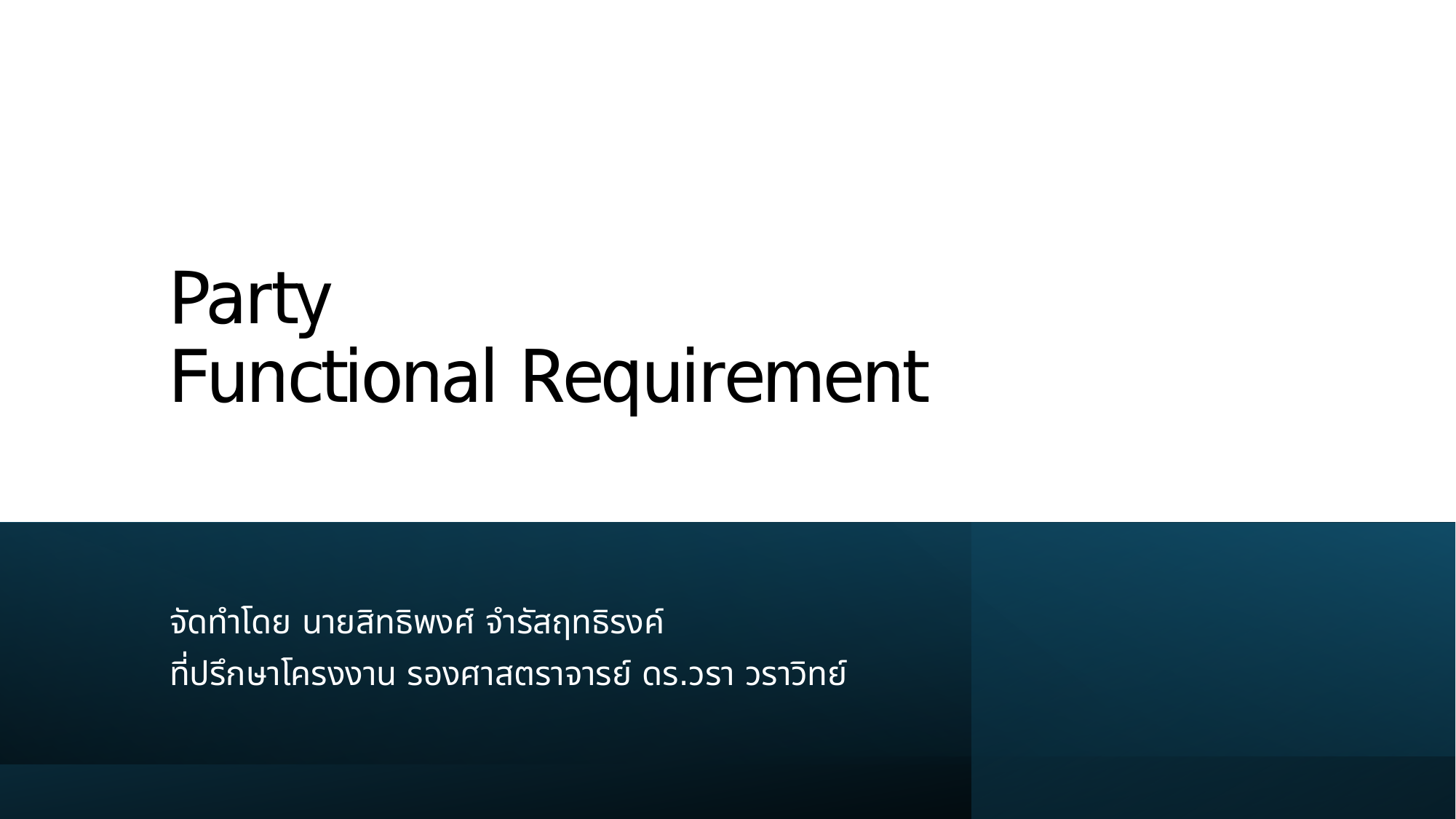

# Party Functional Requirement

จัดทำโดย นายสิทธิพงศ์ จำรัสฤทธิรงค์
ที่ปรึกษาโครงงาน รองศาสตราจารย์ ดร.วรา วราวิทย์